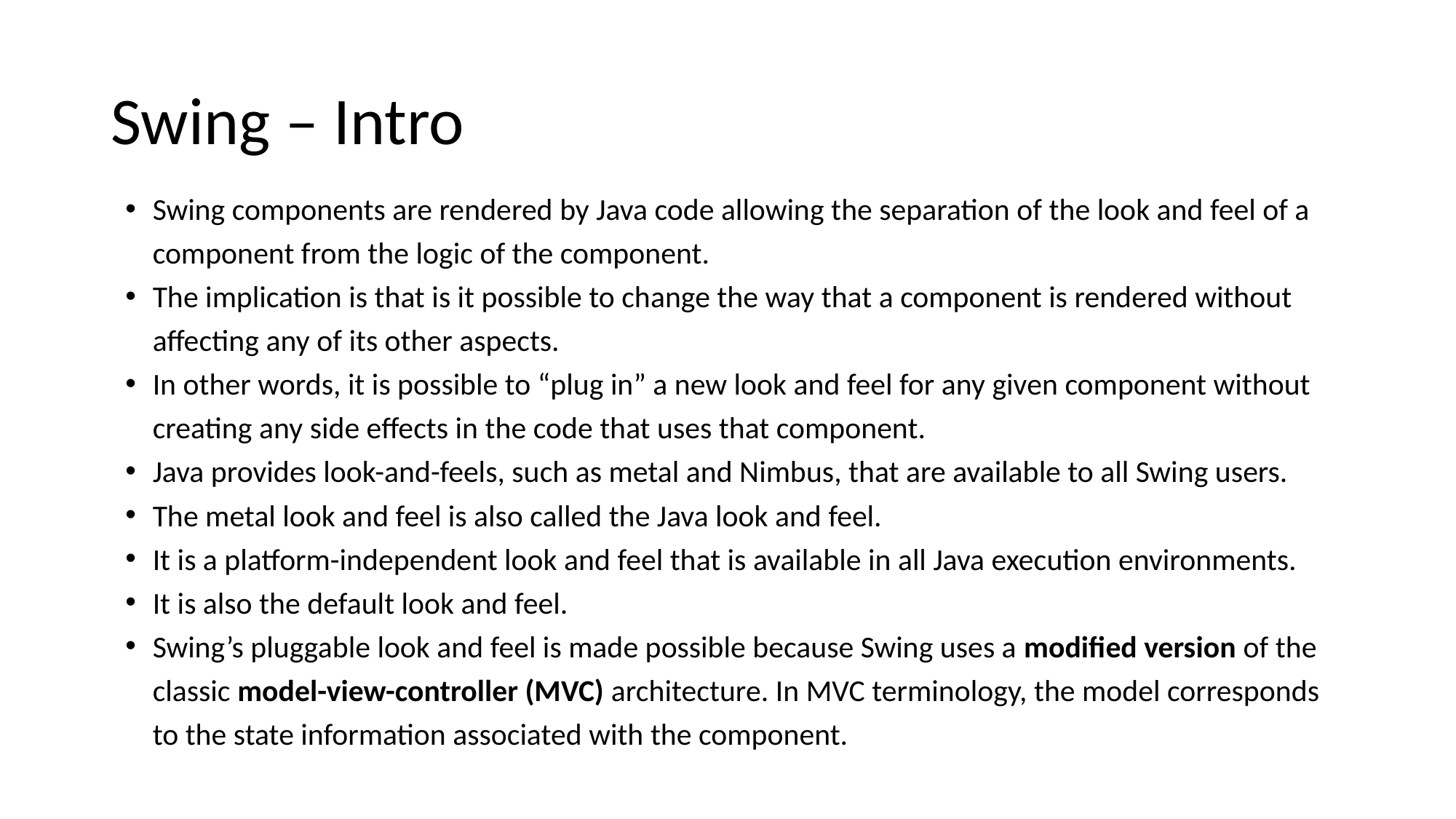

# Swing – Intro
Swing components are rendered by Java code allowing the separation of the look and feel of a component from the logic of the component.
The implication is that is it possible to change the way that a component is rendered without affecting any of its other aspects.
In other words, it is possible to “plug in” a new look and feel for any given component without creating any side effects in the code that uses that component.
Java provides look-and-feels, such as metal and Nimbus, that are available to all Swing users.
The metal look and feel is also called the Java look and feel.
It is a platform-independent look and feel that is available in all Java execution environments.
It is also the default look and feel.
Swing’s pluggable look and feel is made possible because Swing uses a modified version of the classic model-view-controller (MVC) architecture. In MVC terminology, the model corresponds to the state information associated with the component.